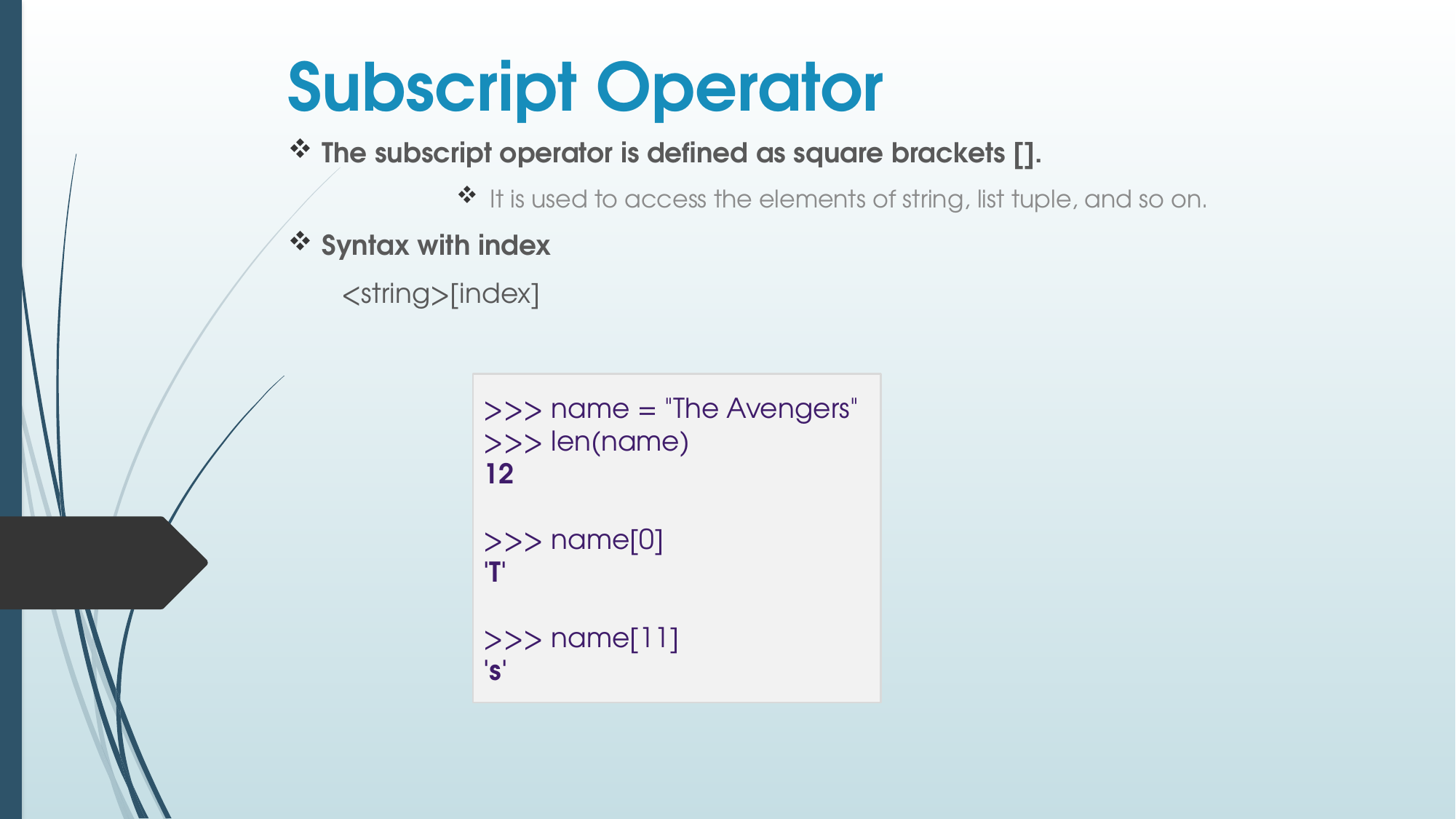

# Subscript Operator
The subscript operator is defined as square brackets [].
It is used to access the elements of string, list tuple, and so on.
Syntax with index
       <string>[index]

>>> name = "The Avengers"
>>> len(name)
12

>>> name[0]
'T'

>>> name[11]
's'